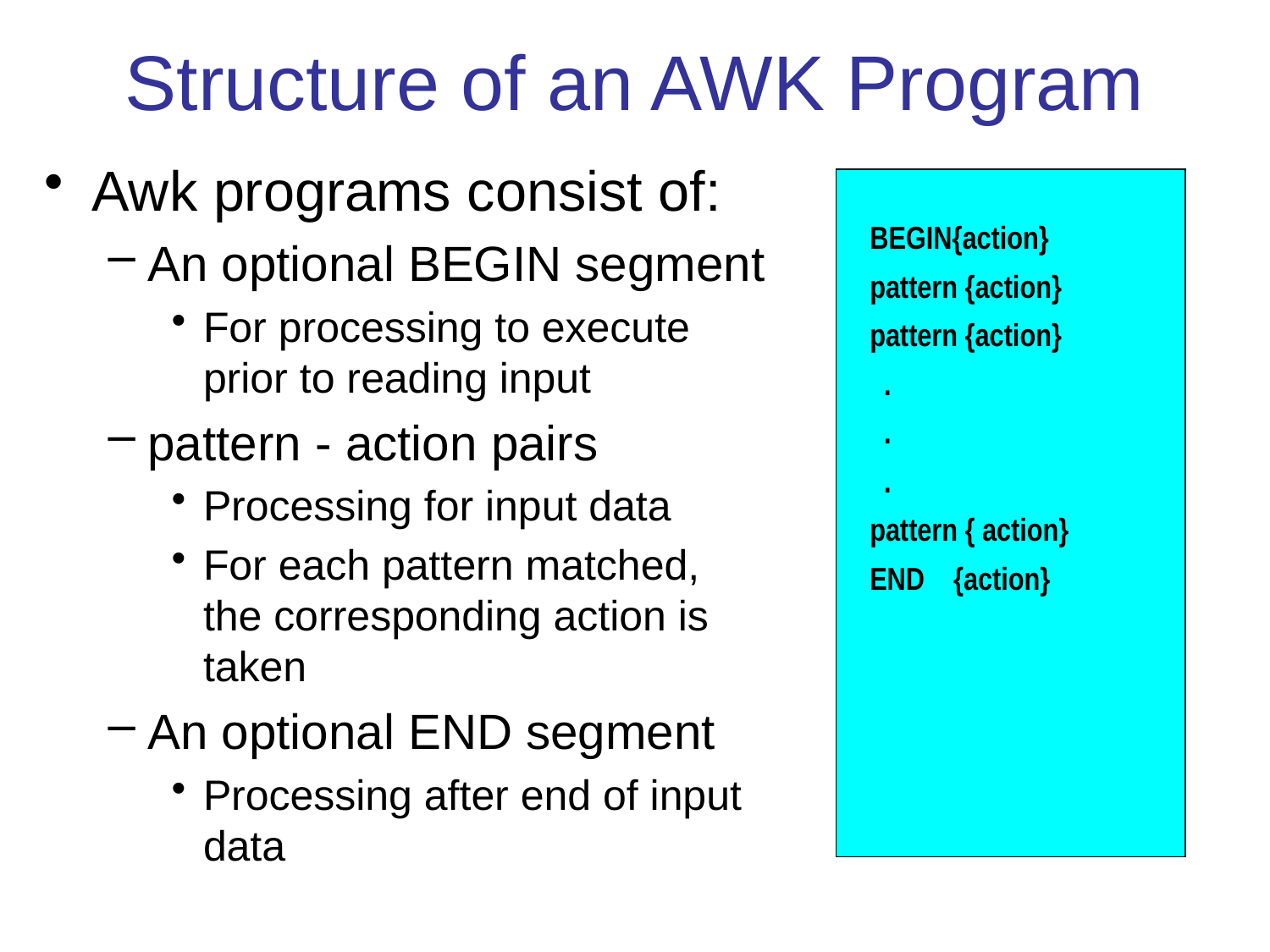

# Structure of an AWK Program
Awk programs consist of:
An optional BEGIN segment
For processing to execute prior to reading input
pattern - action pairs
Processing for input data
For each pattern matched, the corresponding action is taken
An optional END segment
Processing after end of input data

BEGIN{action}
pattern {action}
pattern {action}
  .
  .
  .
pattern { action}
END    {action}